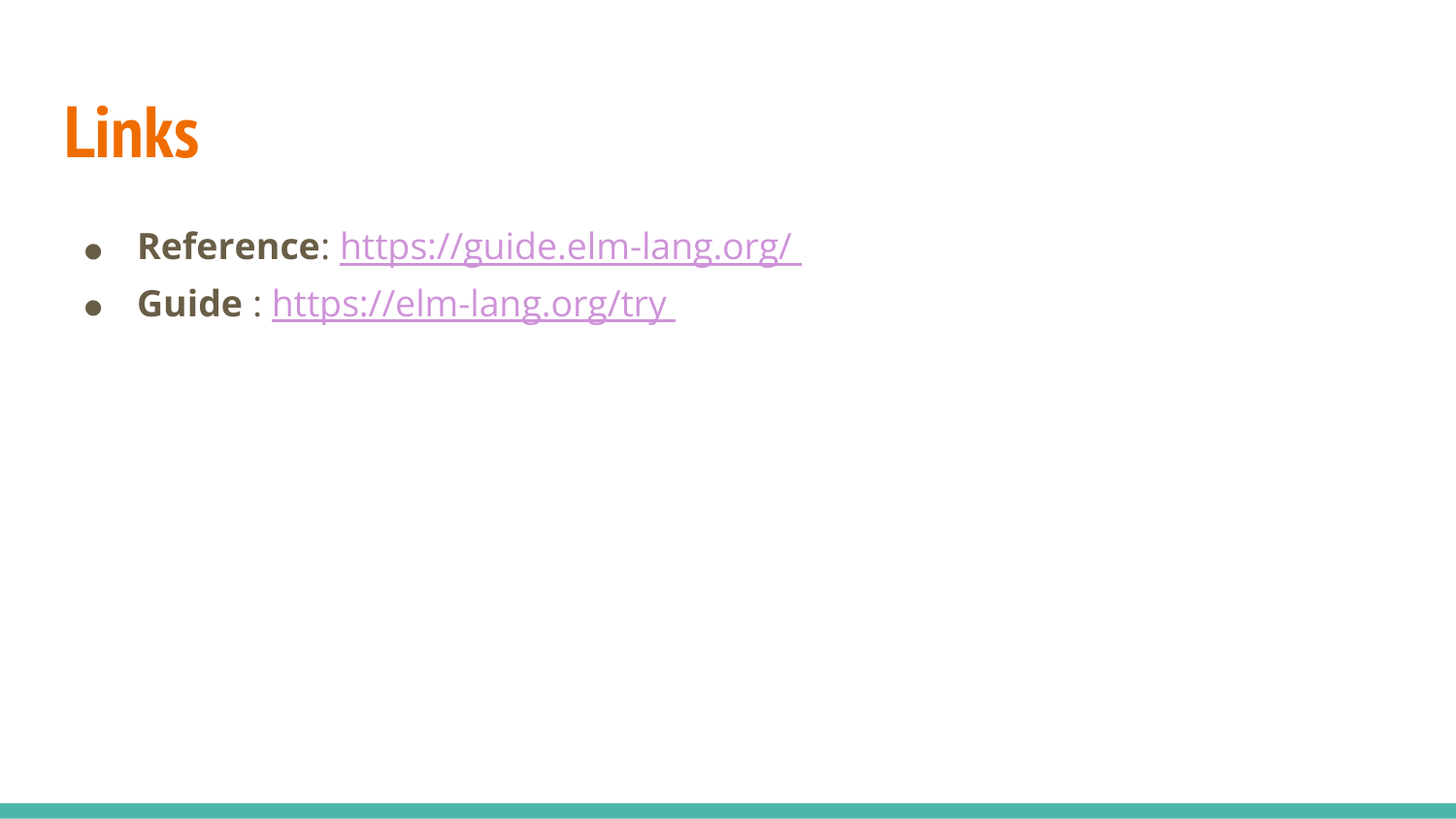

# Links
Reference: https://guide.elm-lang.org/
Guide : https://elm-lang.org/try